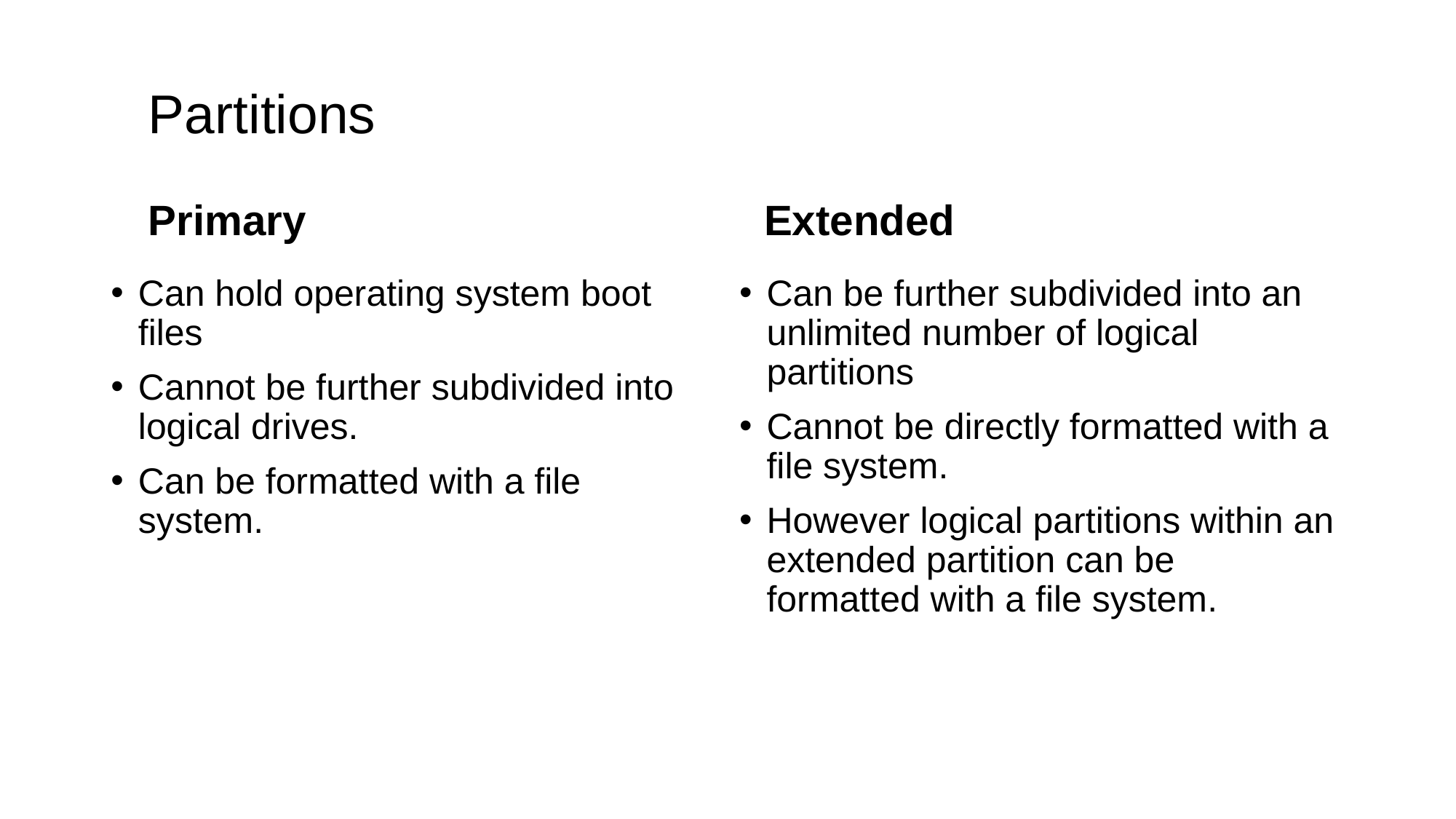

# Partitions
Primary
Extended
Can hold operating system boot files
Cannot be further subdivided into logical drives.
Can be formatted with a file system.
Can be further subdivided into an unlimited number of logical partitions
Cannot be directly formatted with a file system.
However logical partitions within an extended partition can be formatted with a file system.